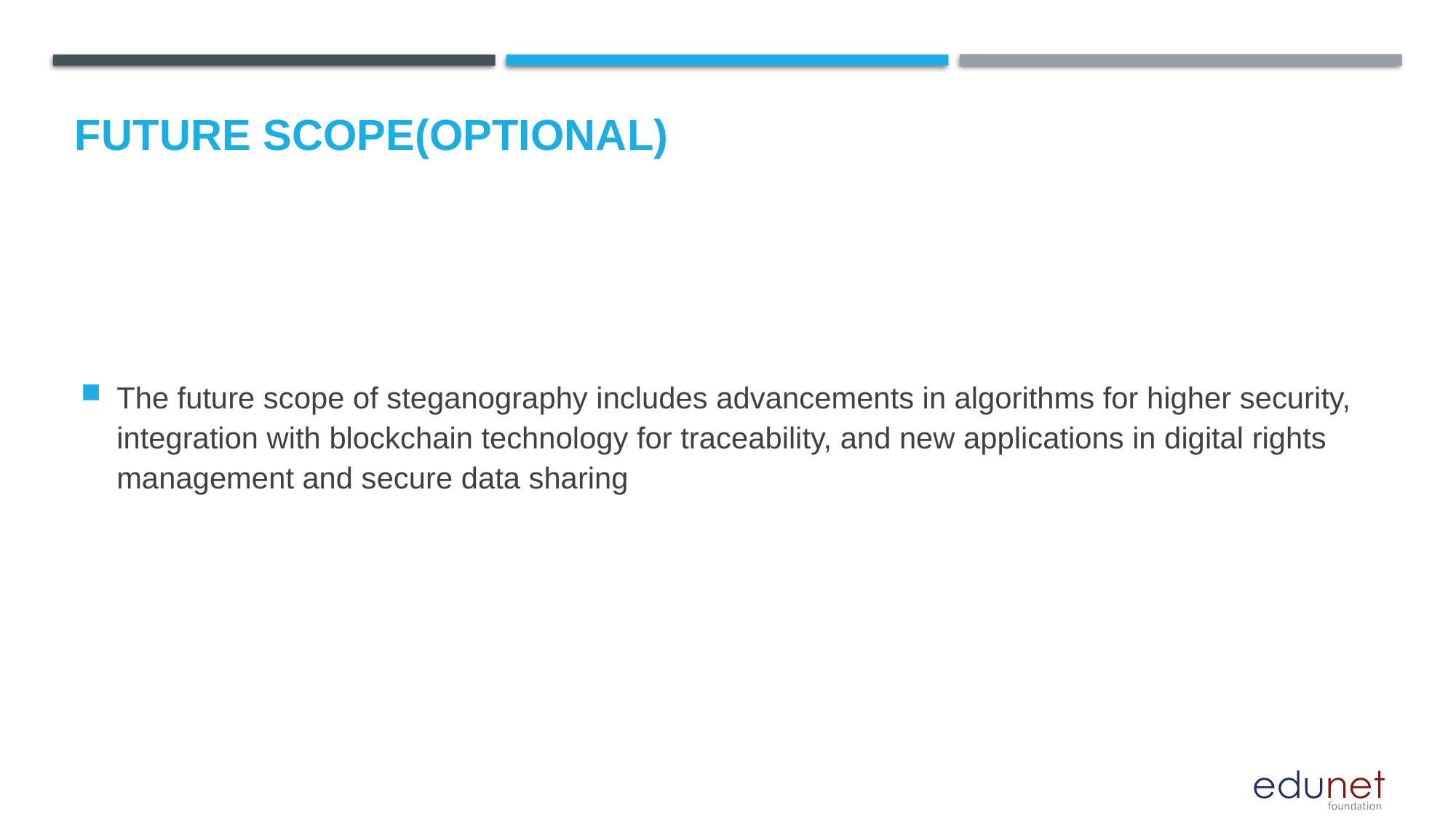

Future scope(optional)
The future scope of steganography includes advancements in algorithms for higher security, integration with blockchain technology for traceability, and new applications in digital rights management and secure data sharing